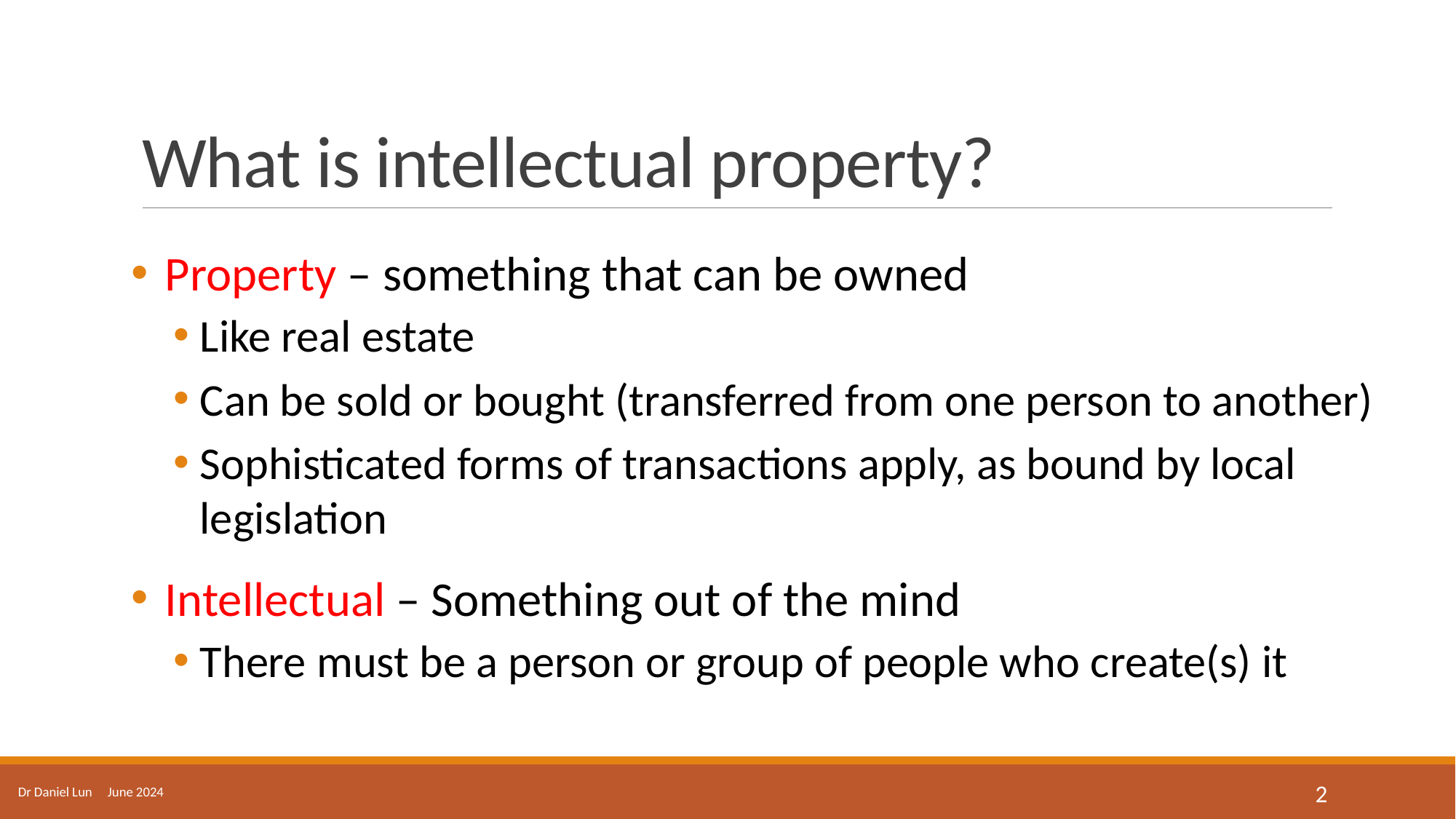

# What is intellectual property?
Property – something that can be owned
Like real estate
Can be sold or bought (transferred from one person to another)
Sophisticated forms of transactions apply, as bound by local legislation
Intellectual – Something out of the mind
There must be a person or group of people who create(s) it

Dr Daniel Lun     June 2024
2